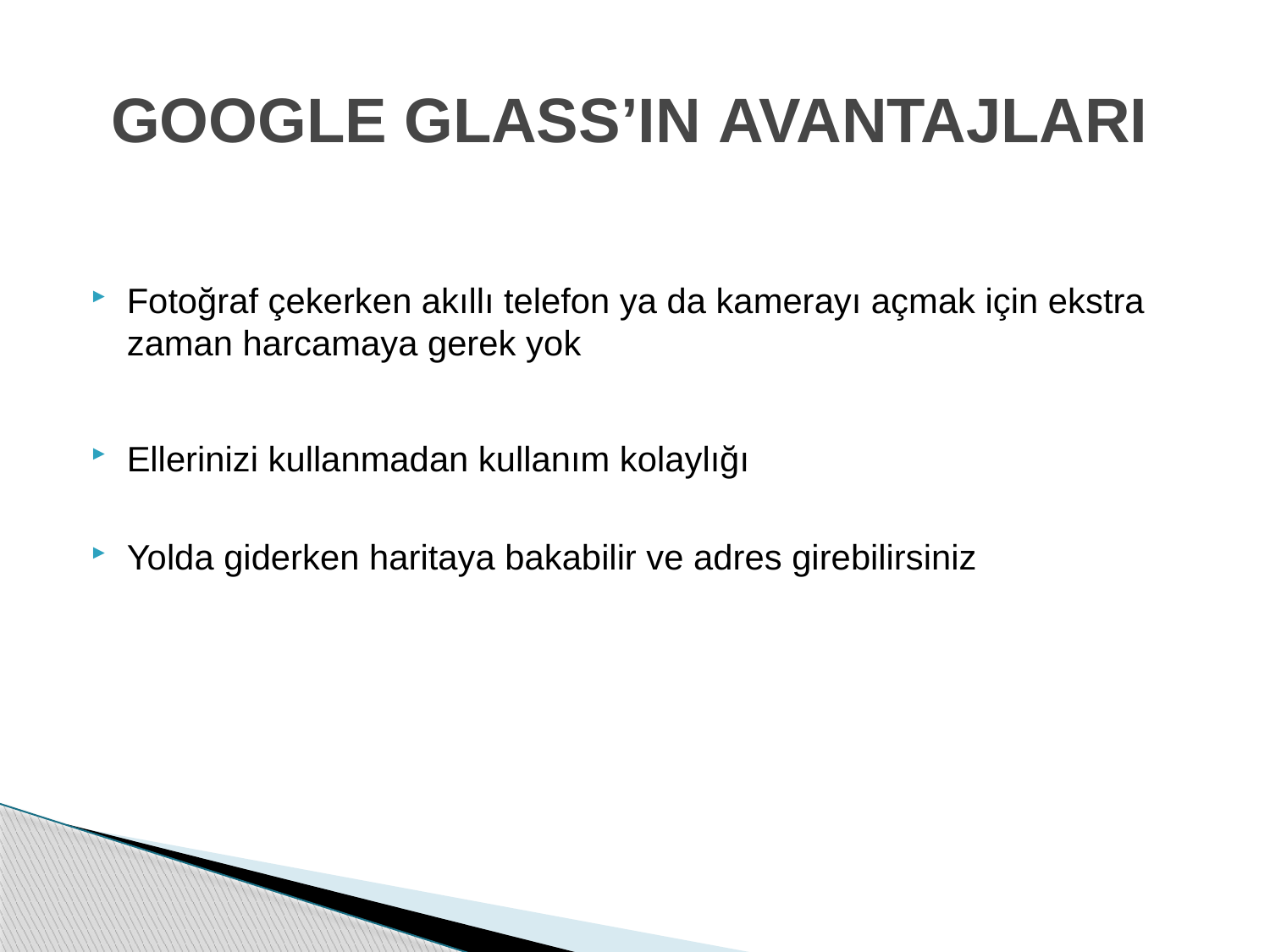

# GOOGLE GLASS’IN AVANTAJLARI

Fotoğraf çekerken akıllı telefon ya da kamerayı açmak için ekstra zaman harcamaya gerek yok

Ellerinizi kullanmadan kullanım kolaylığı

Yolda giderken haritaya bakabilir ve adres girebilirsiniz